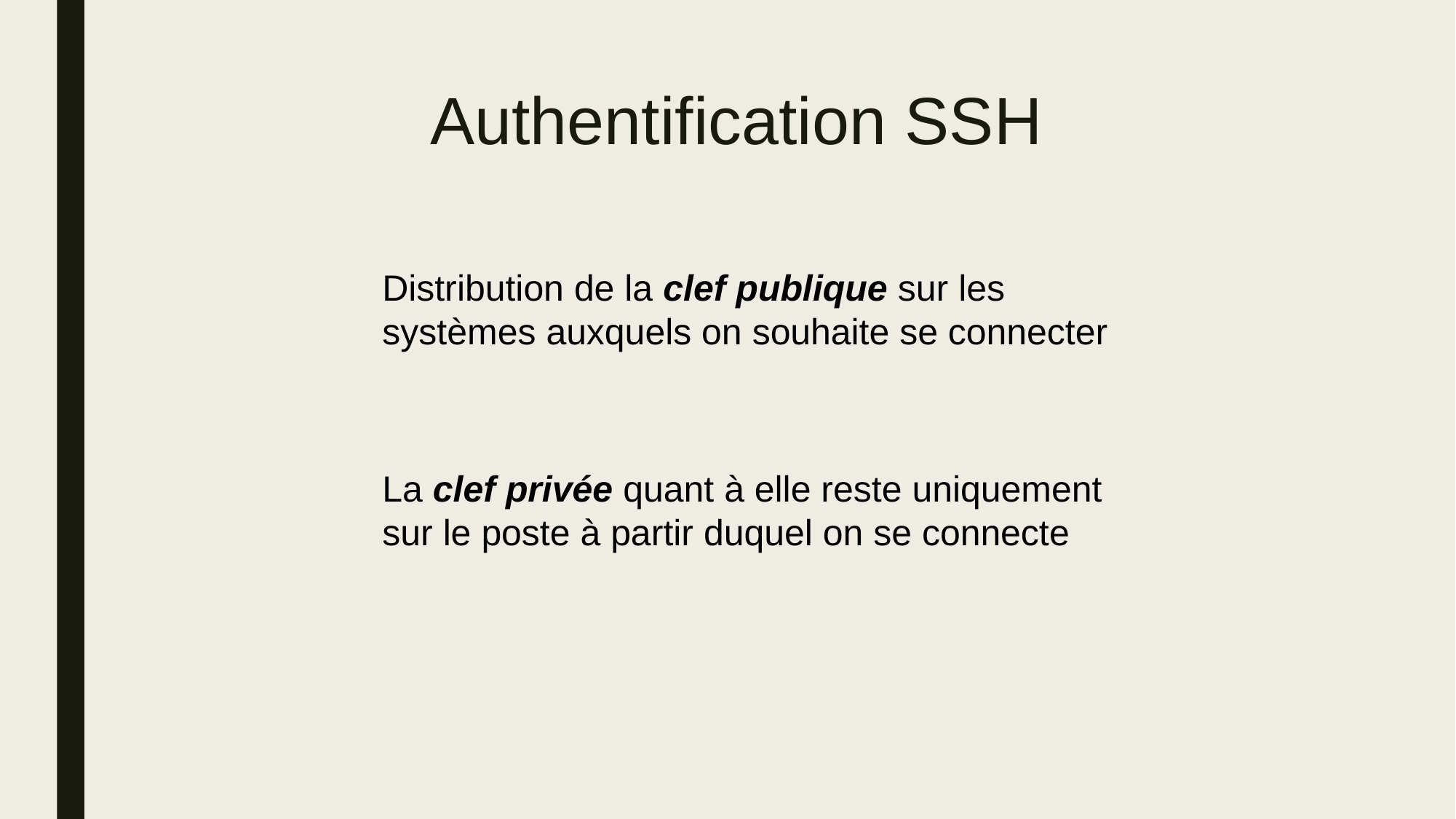

# Authentification SSH
Distribution de la clef publique sur les systèmes auxquels on souhaite se connecter
La clef privée quant à elle reste uniquement sur le poste à partir duquel on se connecte